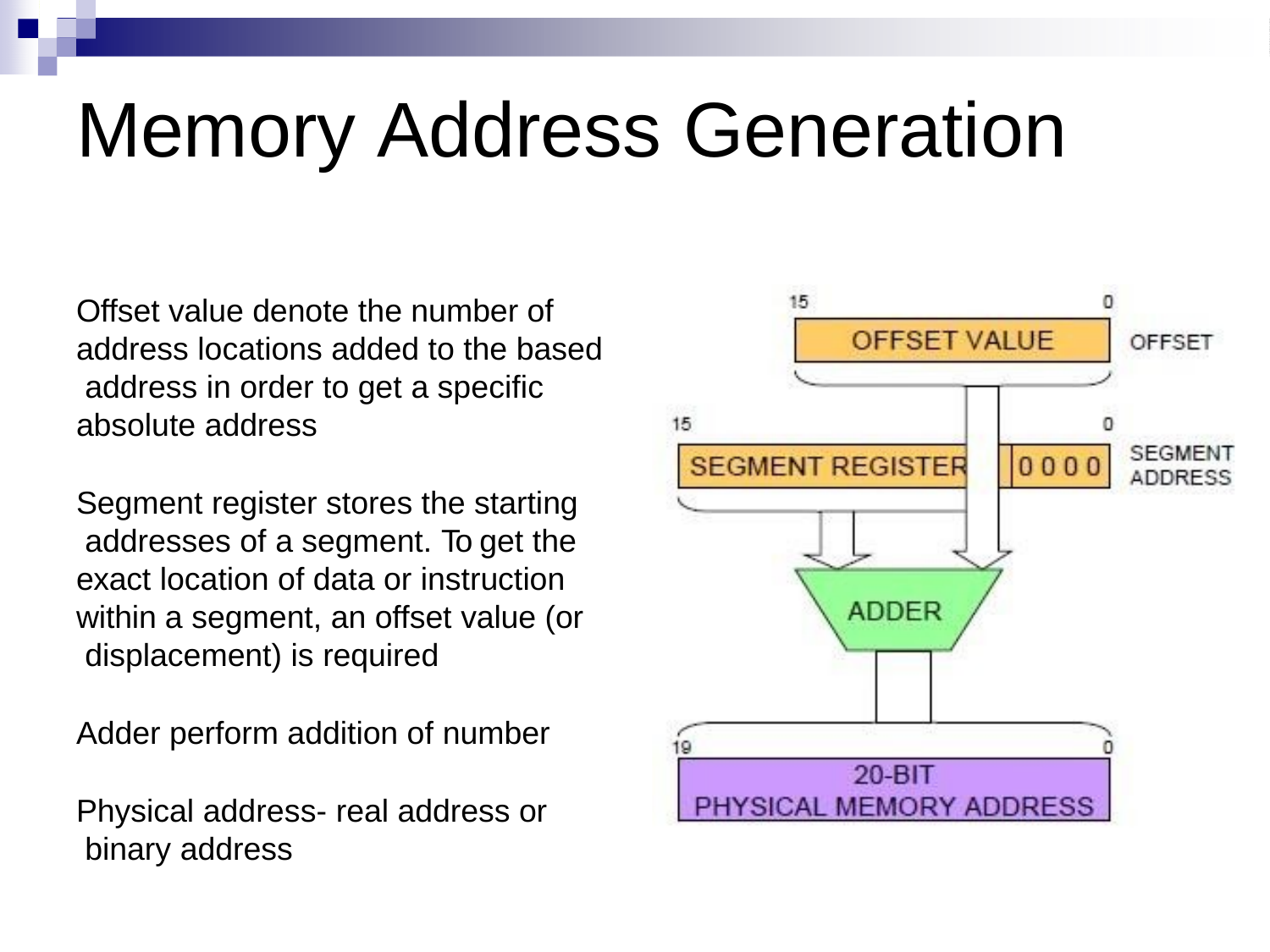

# Memory Address Generation

Offset value denote the number of  address locations added to the based  address in order to get a specific  absolute address

Segment register stores the starting  addresses of a segment. To get the  exact location of data or instruction  within a segment, an offset value (or  displacement) is required

Adder perform addition of number

Physical address- real address or  binary address